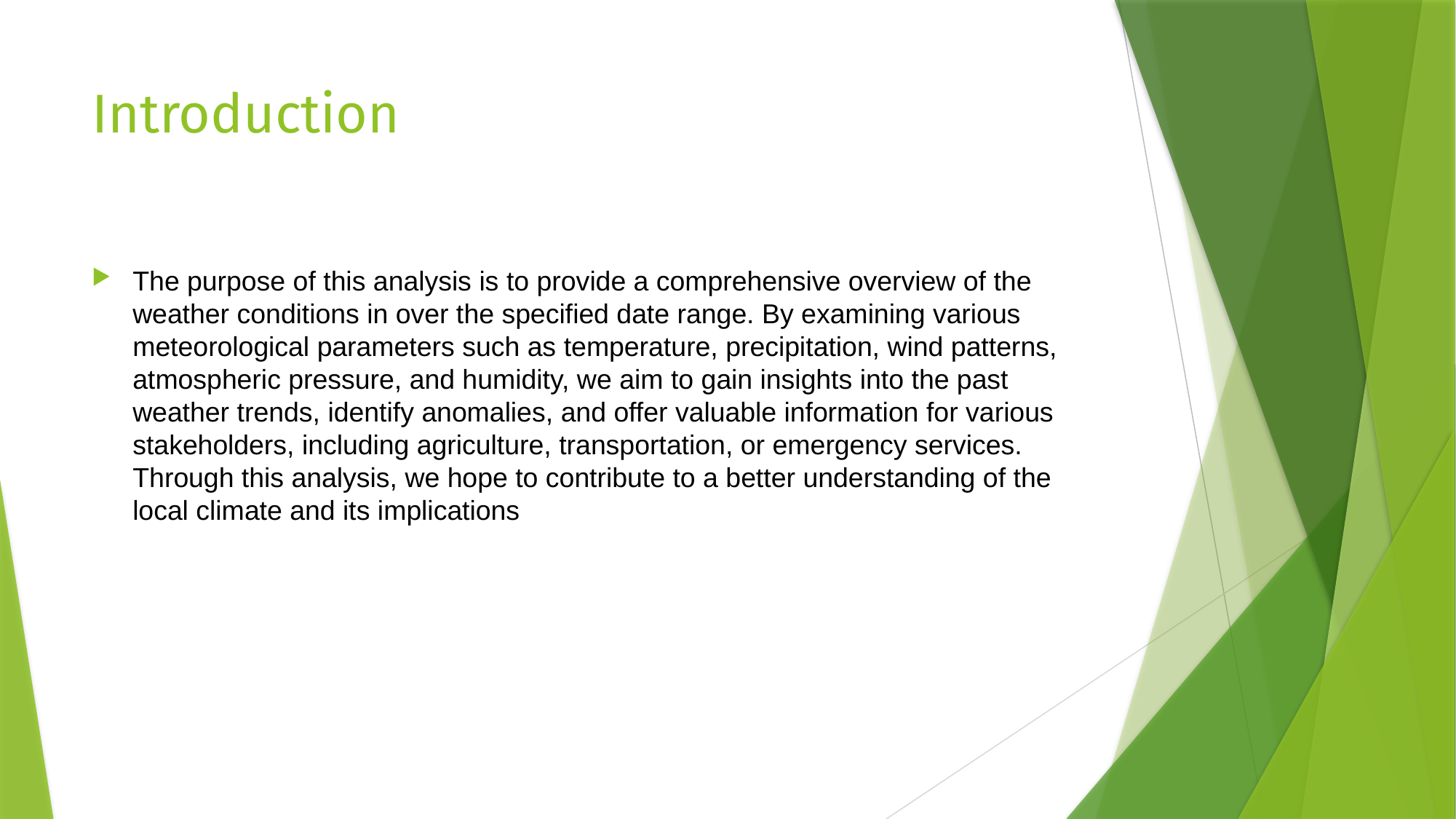

# Introduction
The purpose of this analysis is to provide a comprehensive overview of the weather conditions in over the specified date range. By examining various meteorological parameters such as temperature, precipitation, wind patterns, atmospheric pressure, and humidity, we aim to gain insights into the past weather trends, identify anomalies, and offer valuable information for various stakeholders, including agriculture, transportation, or emergency services. Through this analysis, we hope to contribute to a better understanding of the local climate and its implications